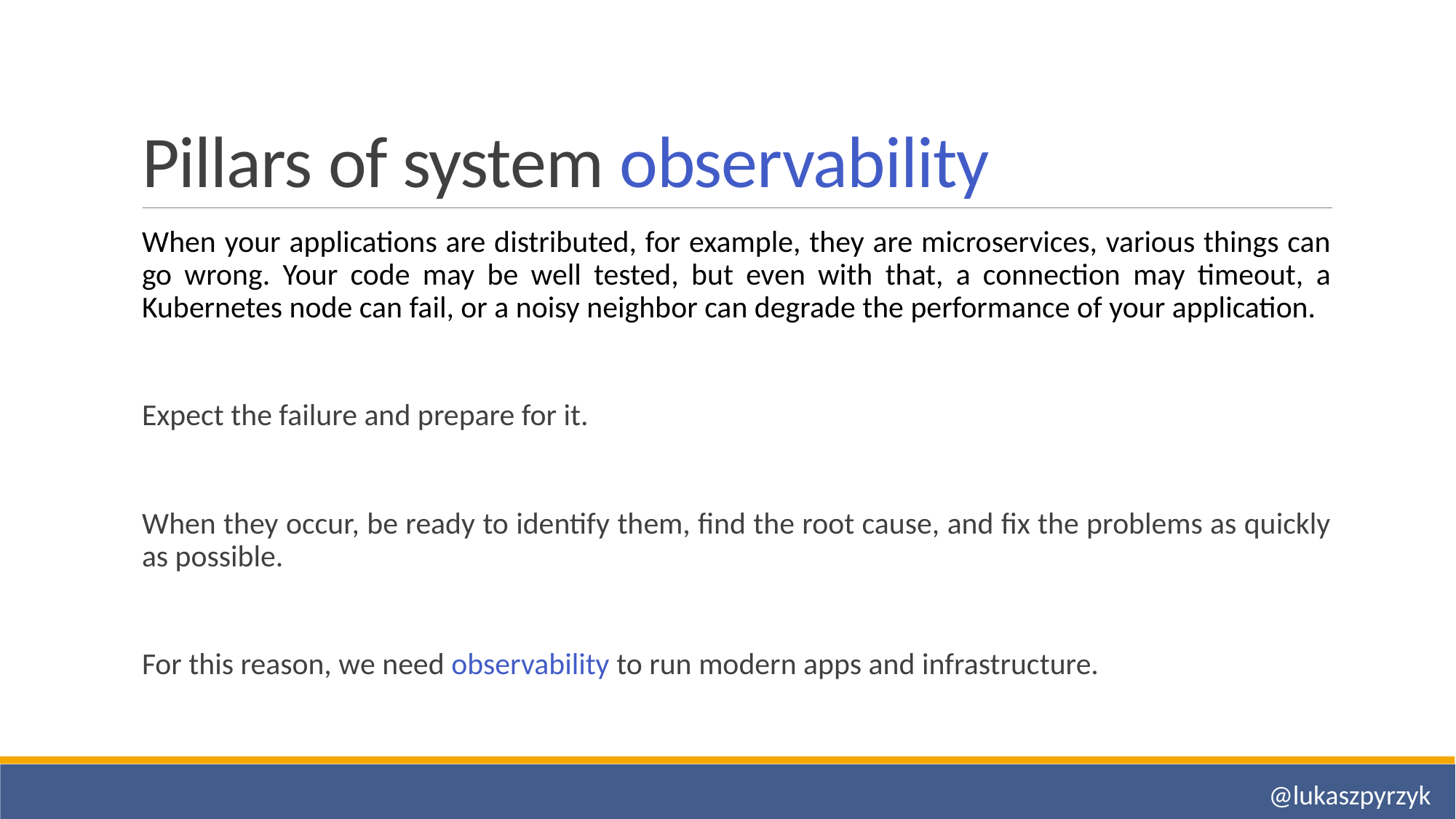

# Pillars of system observability
When your applications are distributed, for example, they are microservices, various things can go wrong. Your code may be well tested, but even with that, a connection may timeout, a Kubernetes node can fail, or a noisy neighbor can degrade the performance of your application.

Expect the failure and prepare for it.

When they occur, be ready to identify them, find the root cause, and fix the problems as quickly as possible.

For this reason, we need observability to run modern apps and infrastructure.
@lukaszpyrzyk